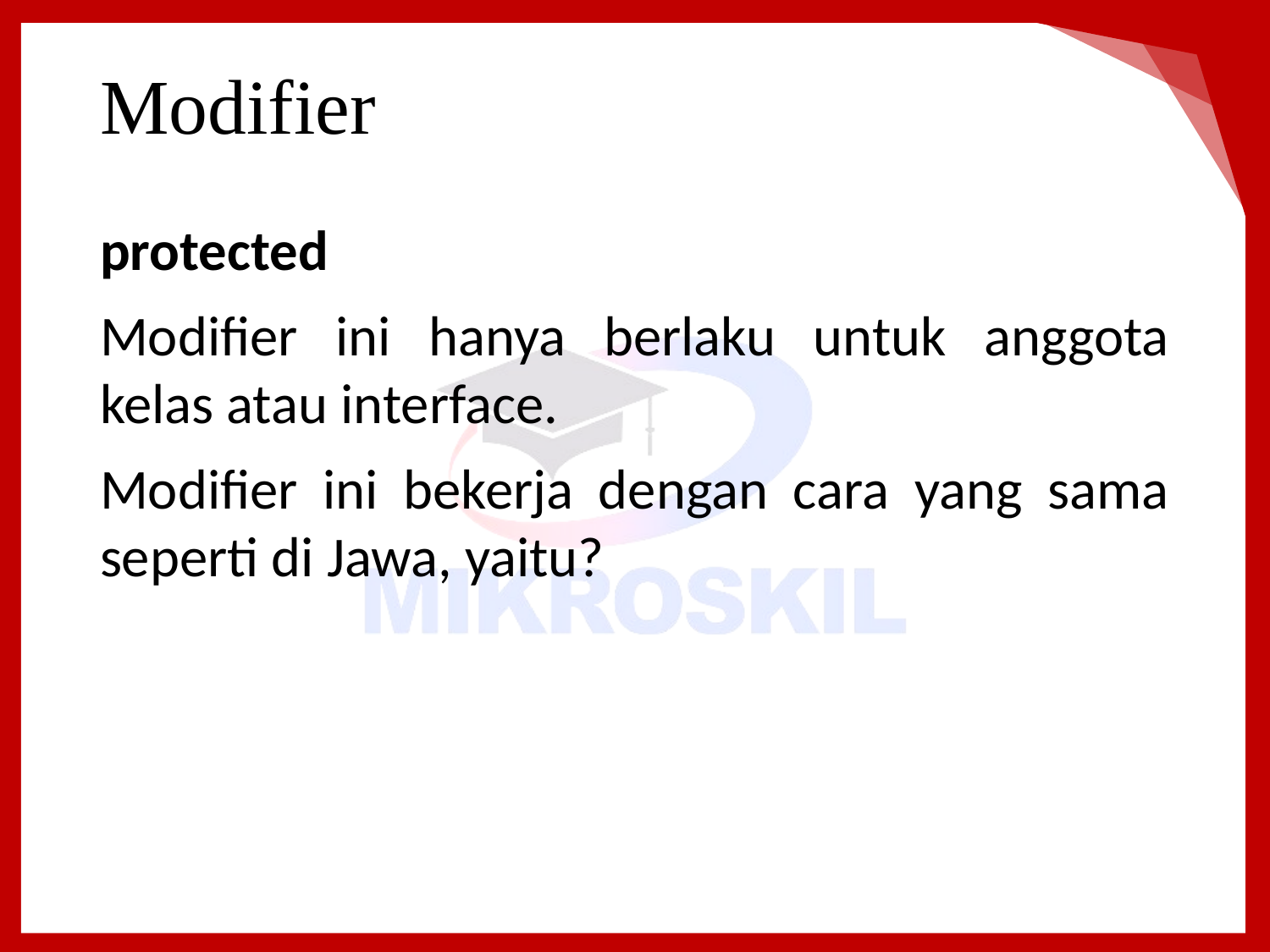

# Modifier
protected
Modifier ini hanya berlaku untuk anggota kelas atau interface.
Modifier ini bekerja dengan cara yang sama seperti di Jawa, yaitu?